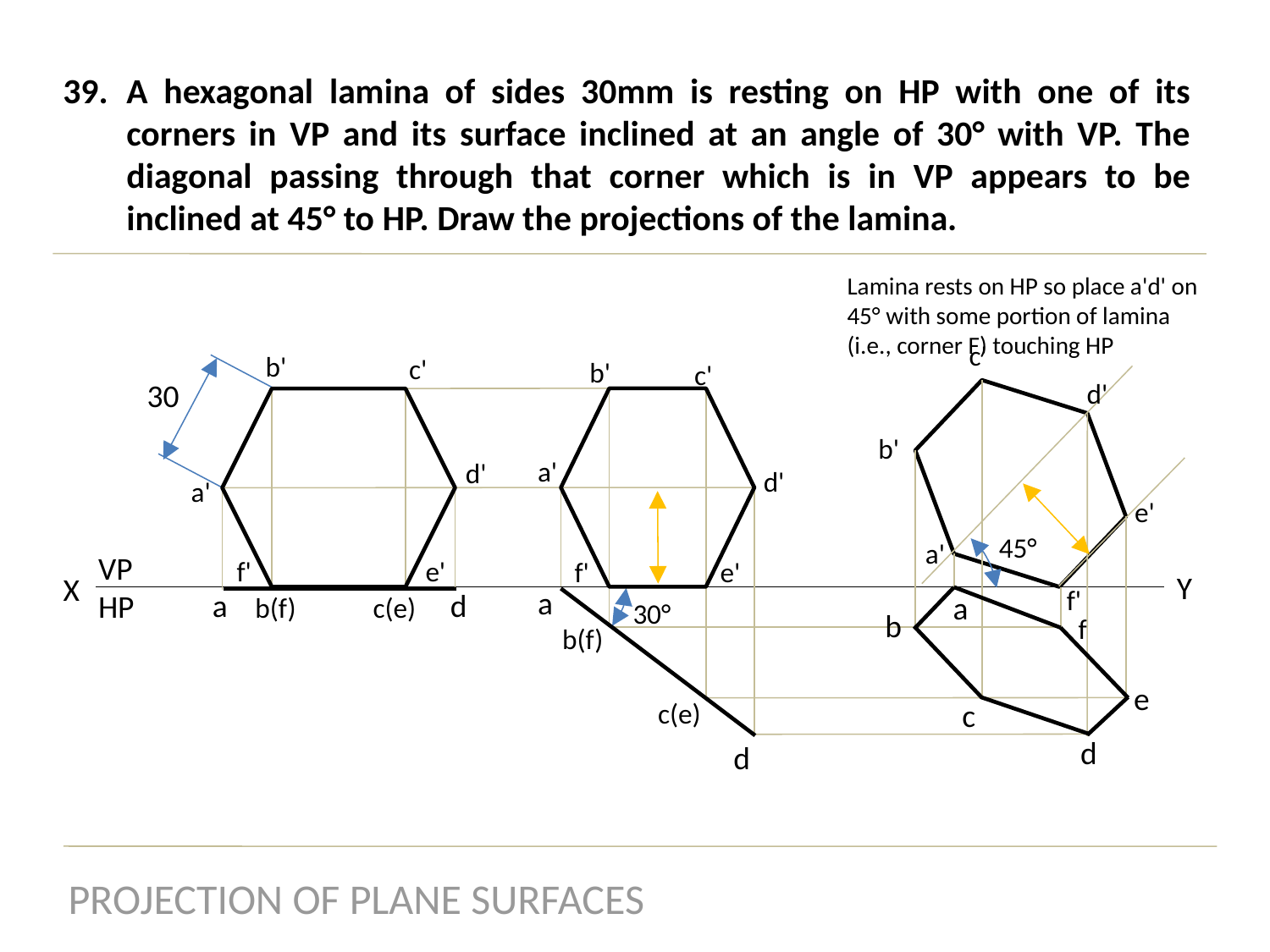

A hexagonal lamina of sides 30mm is resting on HP with one of its corners in VP and its surface inclined at an angle of 30° with VP. The diagonal passing through that corner which is in VP appears to be inclined at 45° to HP. Draw the projections of the lamina.
Lamina rests on HP so place a'd' on 45° with some portion of lamina (i.e., corner F) touching HP
c'
b'
c'
b'
c'
30
d'

b'
a'
d'
d'
a'
e'
45°

a'
VP
HP

f'
e'
f'
e'
Y
X
a
f'
a
d
a
b(f)
c(e)
30°
b
f
b(f)
e
c(e)
c
d
d
PROJECTION OF PLANE SURFACES